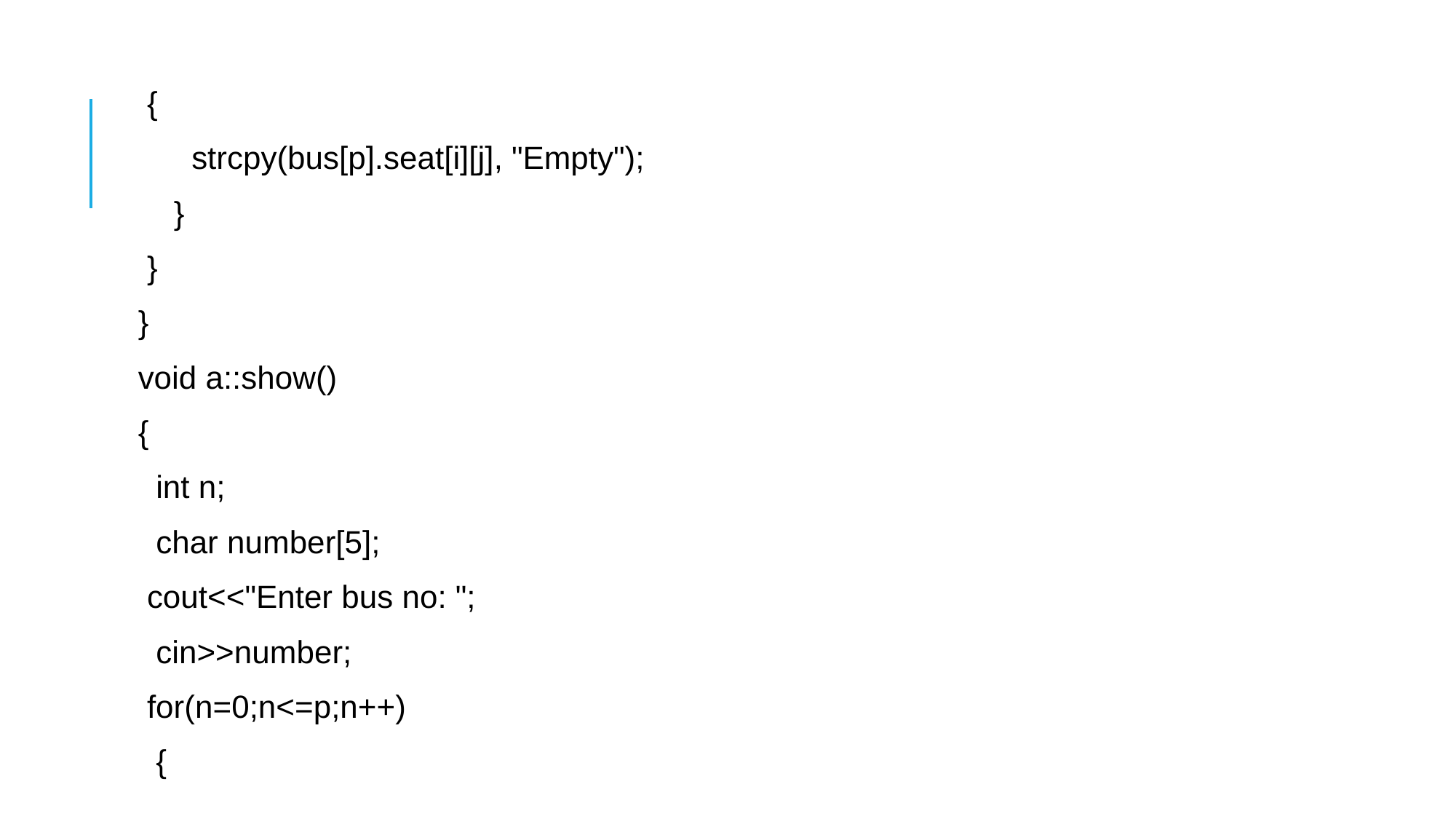

{
      strcpy(bus[p].seat[i][j], "Empty");
    }
 }
}
void a::show()
{
  int n;
  char number[5];
 cout<<"Enter bus no: ";
  cin>>number;
 for(n=0;n<=p;n++)
  {